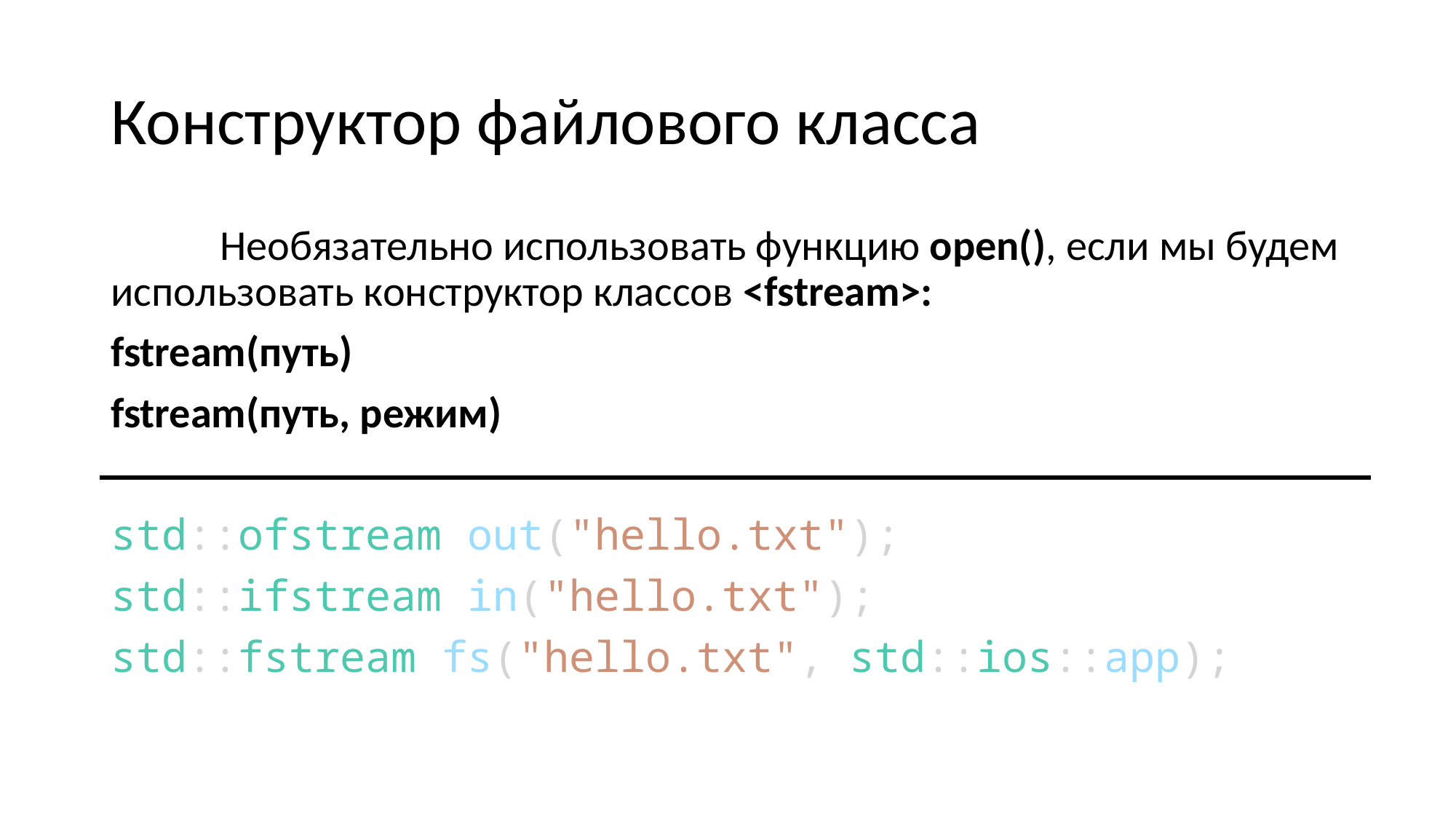

# Конструктор файлового класса
	Необязательно использовать функцию open(), если мы будем использовать конструктор классов <fstream>:
fstream(путь)
fstream(путь, режим)

std::ofstream out("hello.txt");
std::ifstream in("hello.txt");
std::fstream fs("hello.txt", std::ios::app);